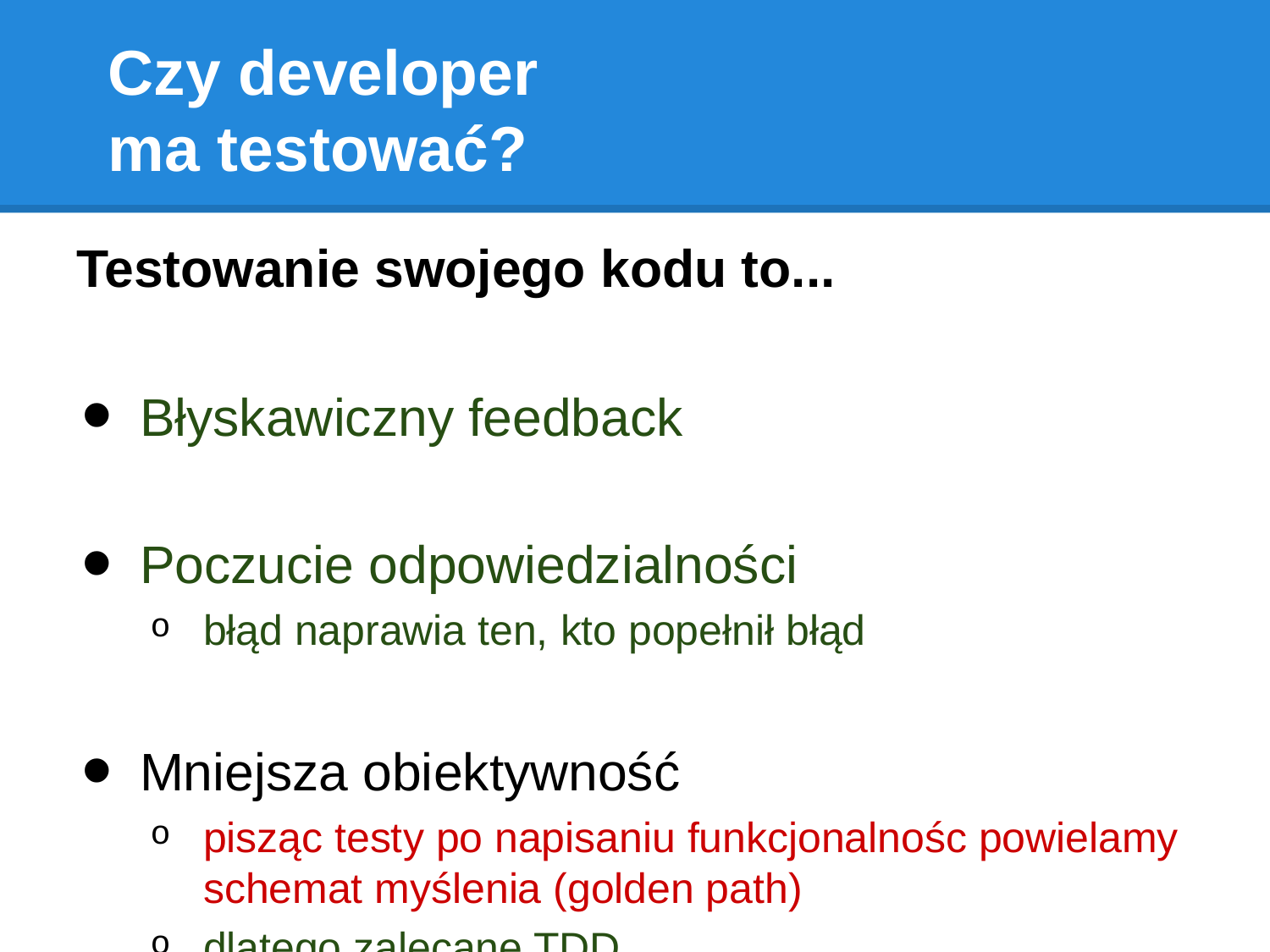

# Czy developer
ma testować?
Testowanie swojego kodu to...

Błyskawiczny feedback

Poczucie odpowiedzialności
błąd naprawia ten, kto popełnił błąd

Mniejsza obiektywność
pisząc testy po napisaniu funkcjonalnośc powielamy schemat myślenia (golden path)
dlatego zalecane TDD